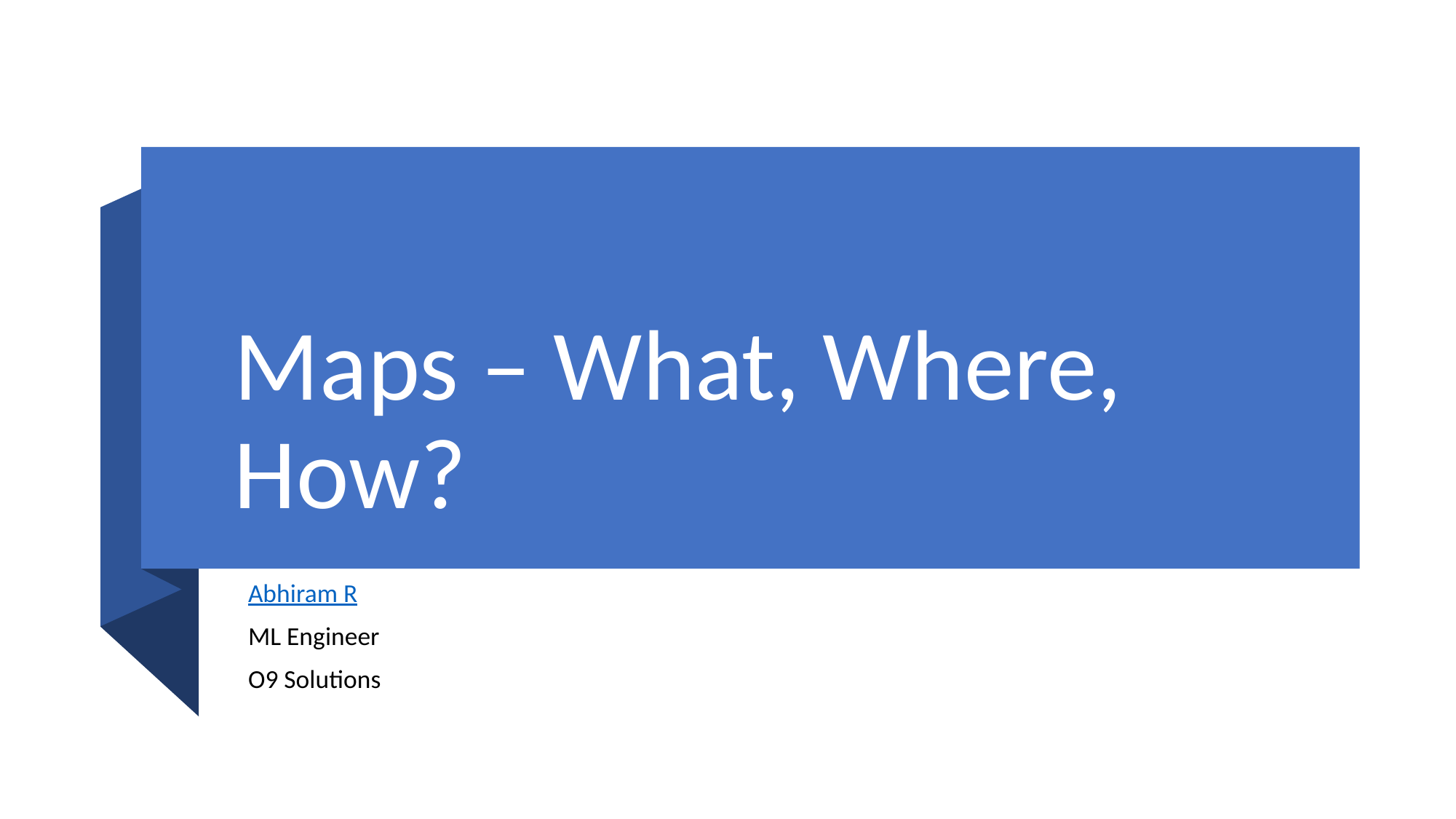

# Maps – What, Where, How?

Abhiram R
ML Engineer
O9 Solutions